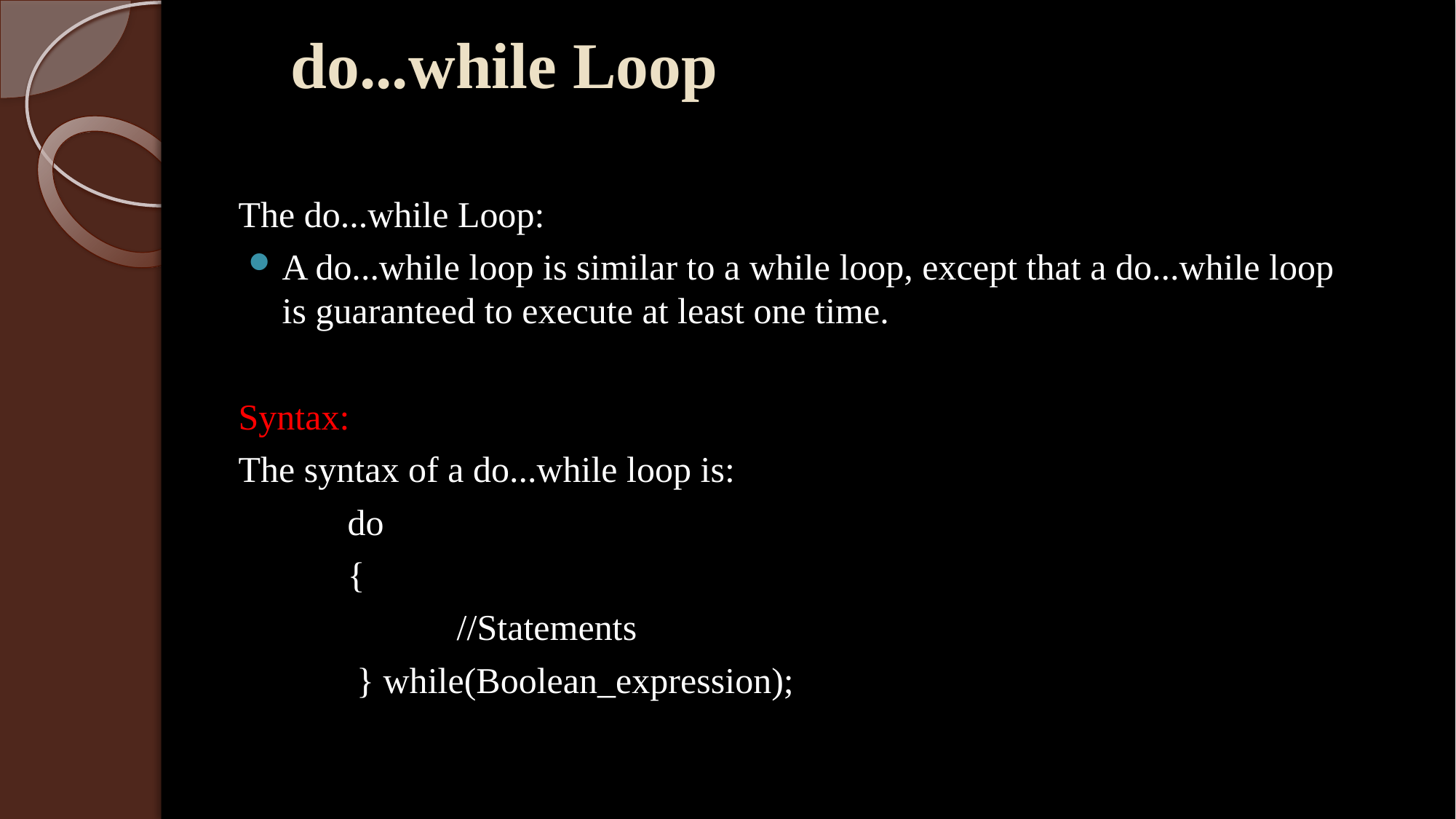

# do...while Loop
The do...while Loop:
A do...while loop is similar to a while loop, except that a do...while loop is guaranteed to execute at least one time.

Syntax:
The syntax of a do...while loop is:
	do
	{
		//Statements
	 } while(Boolean_expression);